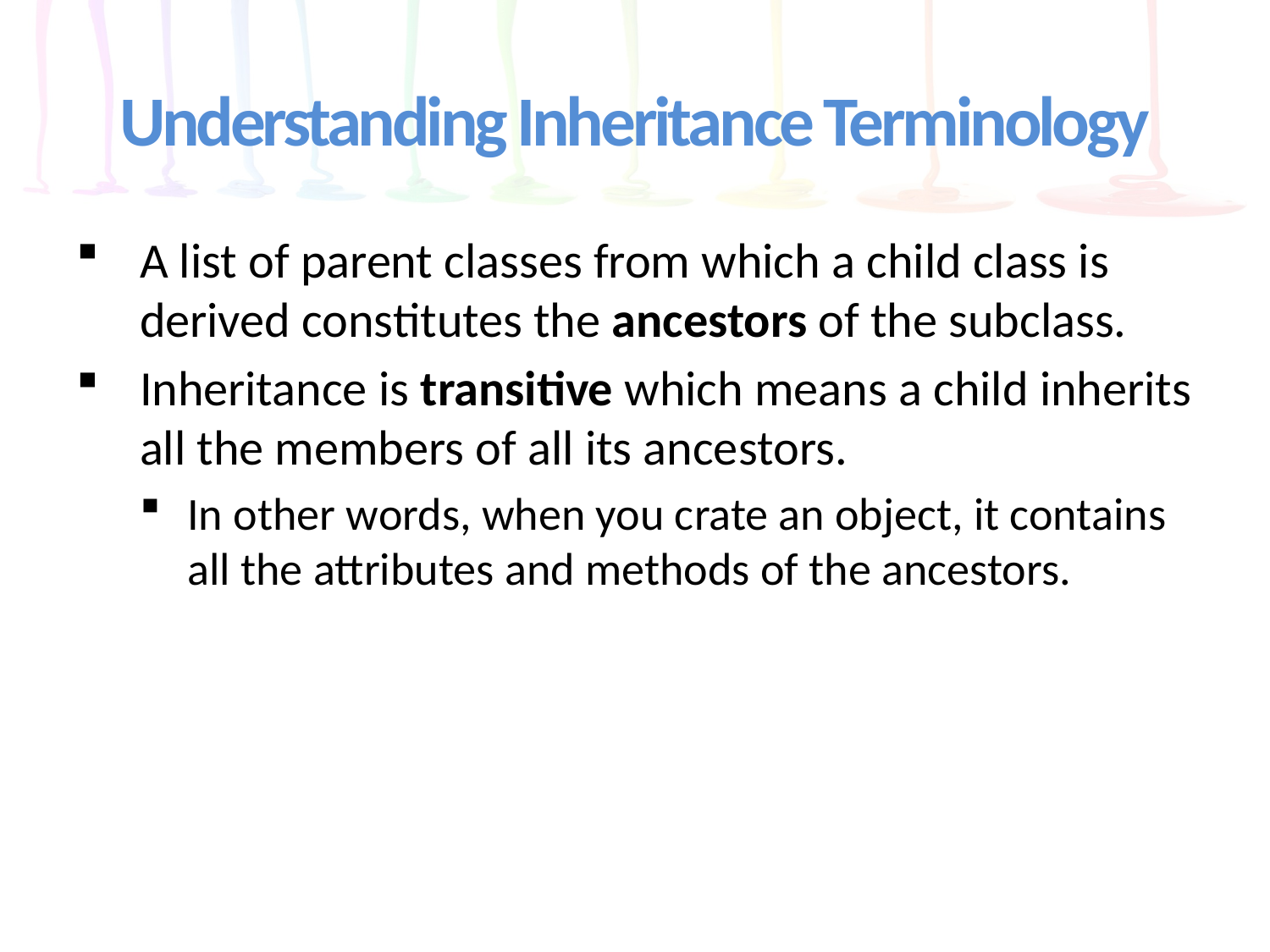

# Understanding Inheritance Terminology
A list of parent classes from which a child class is derived constitutes the ancestors of the subclass.
Inheritance is transitive which means a child inherits all the members of all its ancestors.
In other words, when you crate an object, it contains all the attributes and methods of the ancestors.